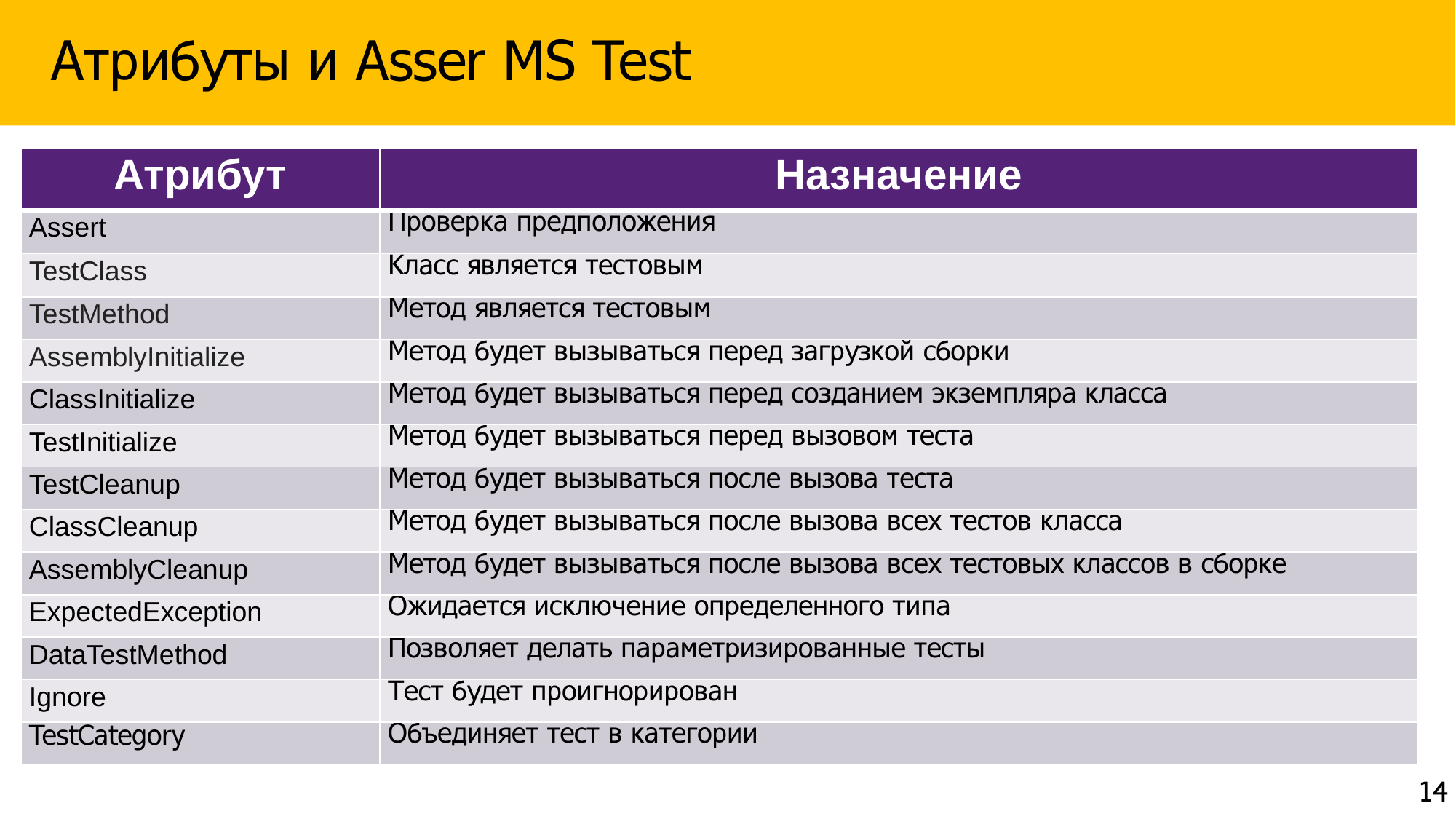

# Атрибуты и Asser MS Test
| Атрибут | Назначение |
| --- | --- |
| Assert | Проверка предположения |
| TestClass | Класс является тестовым |
| TestMethod | Метод является тестовым |
| AssemblyInitialize | Метод будет вызываться перед загрузкой сборки |
| ClassInitialize | Метод будет вызываться перед созданием экземпляра класса |
| TestInitialize | Метод будет вызываться перед вызовом теста |
| TestCleanup | Метод будет вызываться после вызова теста |
| ClassCleanup | Метод будет вызываться после вызова всех тестов класса |
| AssemblyCleanup | Метод будет вызываться после вызова всех тестовых классов в сборке |
| ExpectedException | Ожидается исключение определенного типа |
| DataTestMethod | Позволяет делать параметризированные тесты |
| Ignore | Тест будет проигнорирован |
| TestCategory | Объединяет тест в категории |
14